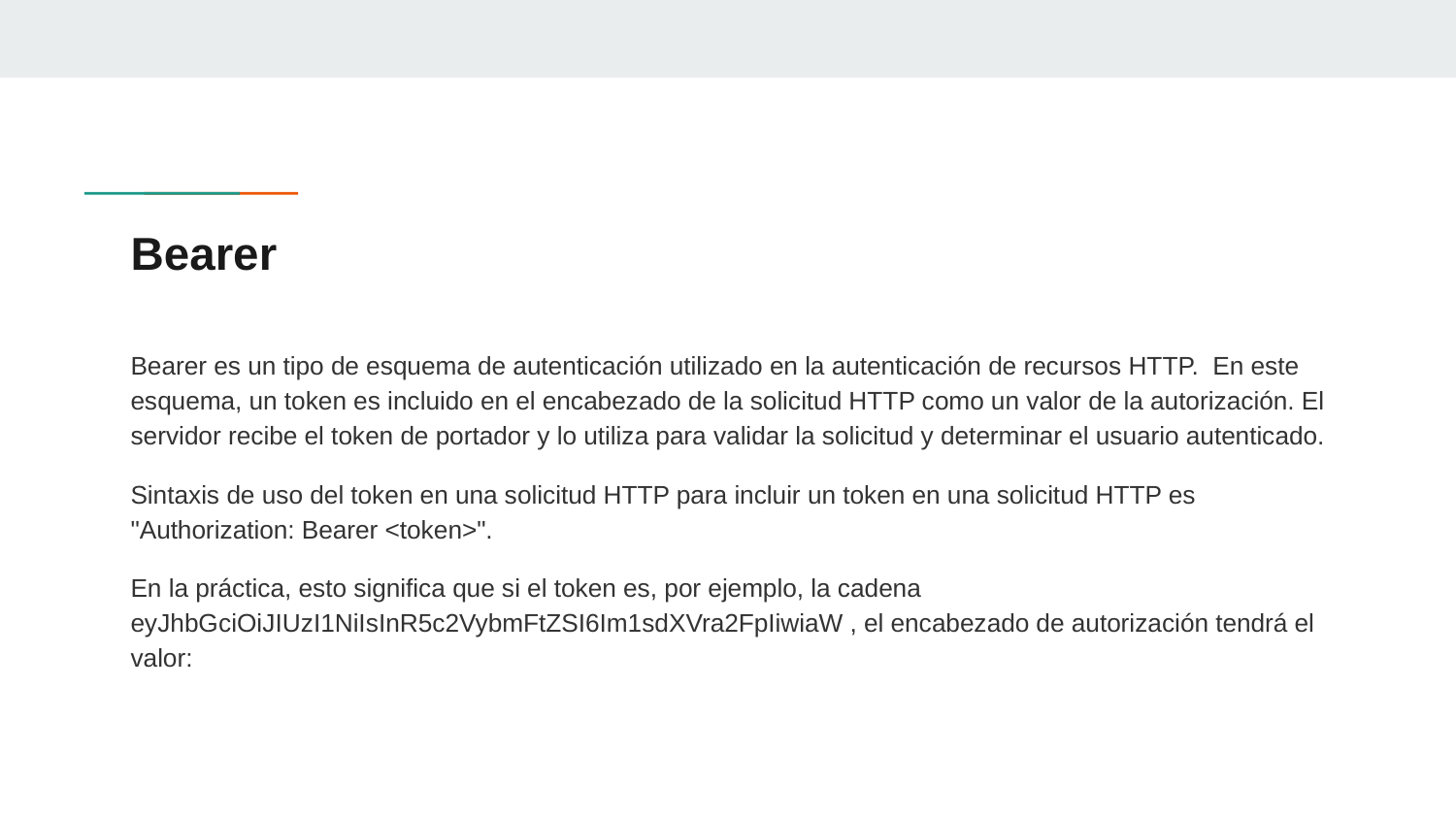

# Bearer
Bearer es un tipo de esquema de autenticación utilizado en la autenticación de recursos HTTP.  En este esquema, un token es incluido en el encabezado de la solicitud HTTP como un valor de la autorización. El servidor recibe el token de portador y lo utiliza para validar la solicitud y determinar el usuario autenticado.
Sintaxis de uso del token en una solicitud HTTP para incluir un token en una solicitud HTTP es "Authorization: Bearer <token>".
En la práctica, esto significa que si el token es, por ejemplo, la cadena eyJhbGciOiJIUzI1NiIsInR5c2VybmFtZSI6Im1sdXVra2FpIiwiaW , el encabezado de autorización tendrá el valor: